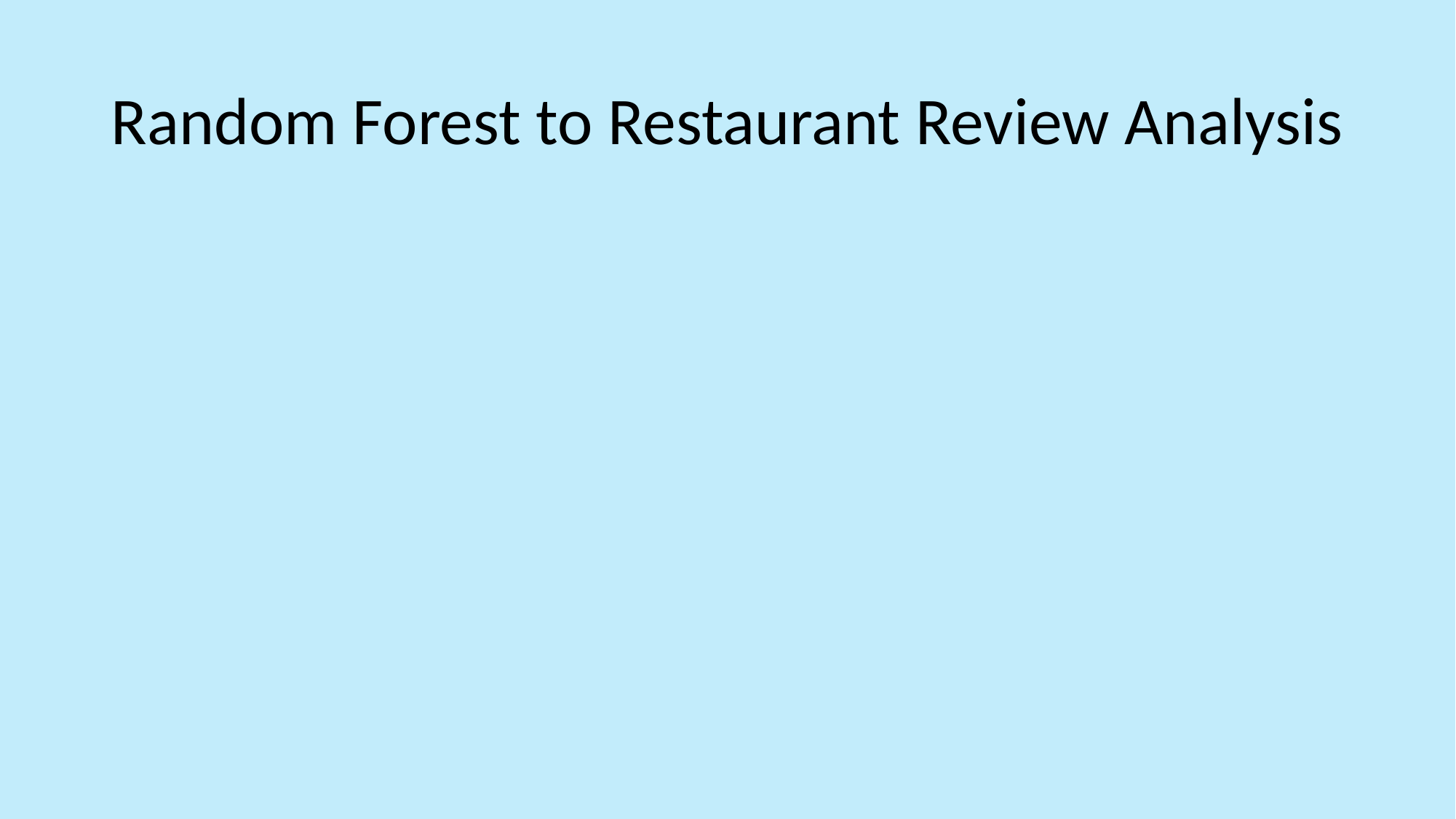

# Random Forest to Restaurant Review Analysis